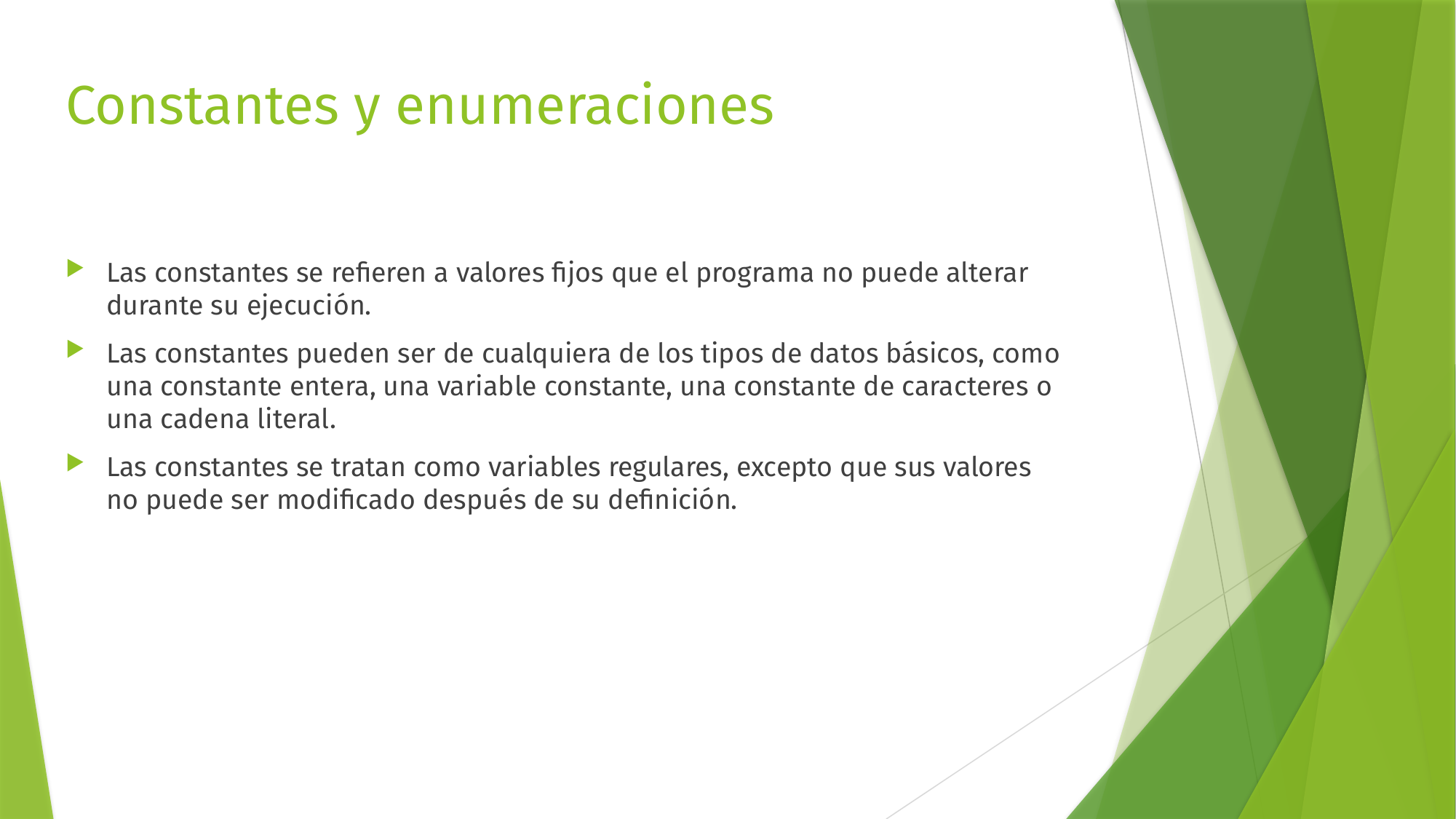

Constantes y enumeraciones
Las constantes se refieren a valores fijos que el programa no puede alterar durante su ejecución.
Las constantes pueden ser de cualquiera de los tipos de datos básicos, como una constante entera, una variable constante, una constante de caracteres o una cadena literal.
Las constantes se tratan como variables regulares, excepto que sus valores no puede ser modificado después de su definición.